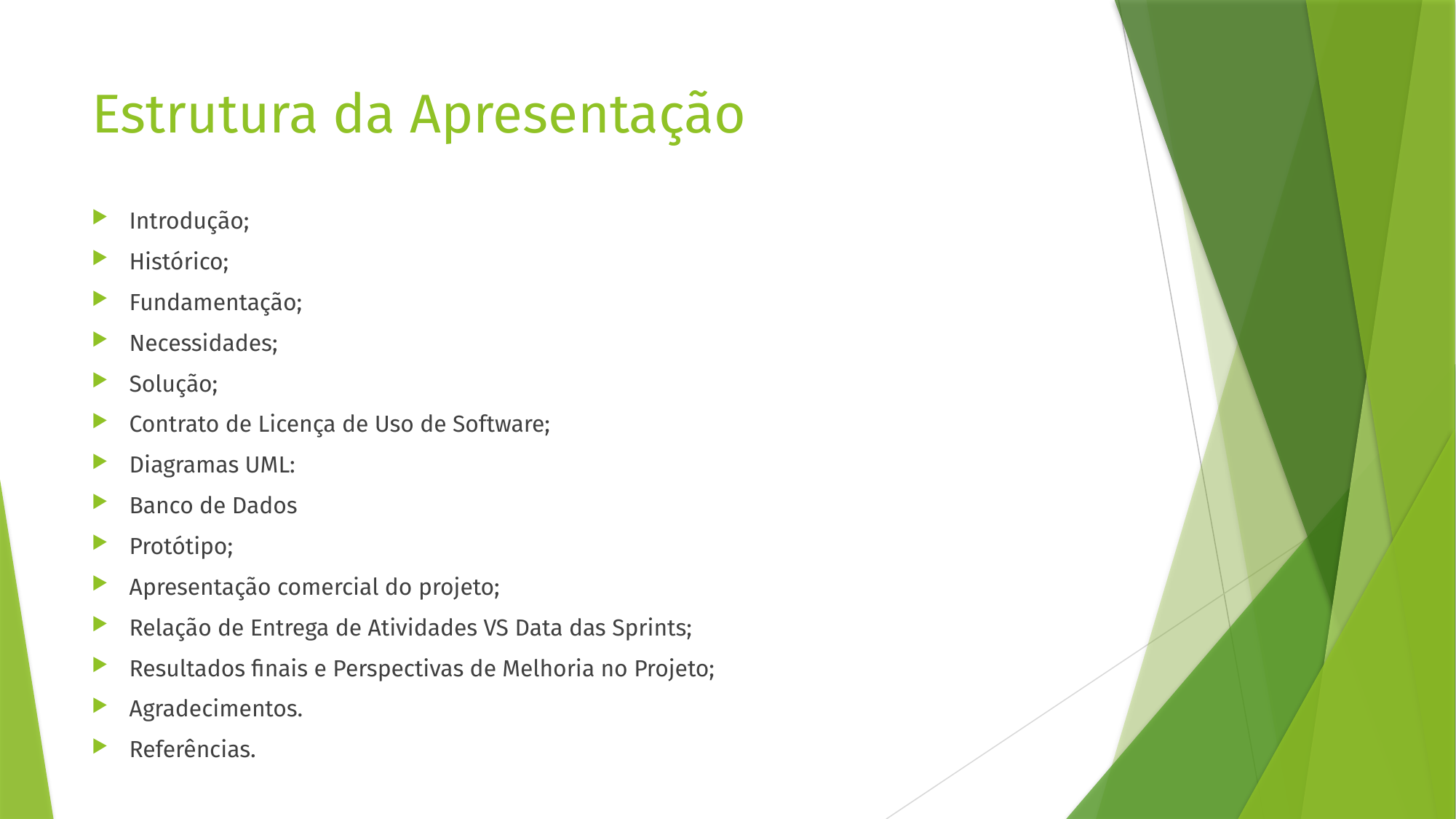

# Estrutura da Apresentação
Introdução;
Histórico;
Fundamentação;
Necessidades;
Solução;
Contrato de Licença de Uso de Software;
Diagramas UML:
Banco de Dados
Protótipo;
Apresentação comercial do projeto;
Relação de Entrega de Atividades VS Data das Sprints;
Resultados finais e Perspectivas de Melhoria no Projeto;
Agradecimentos.
Referências.